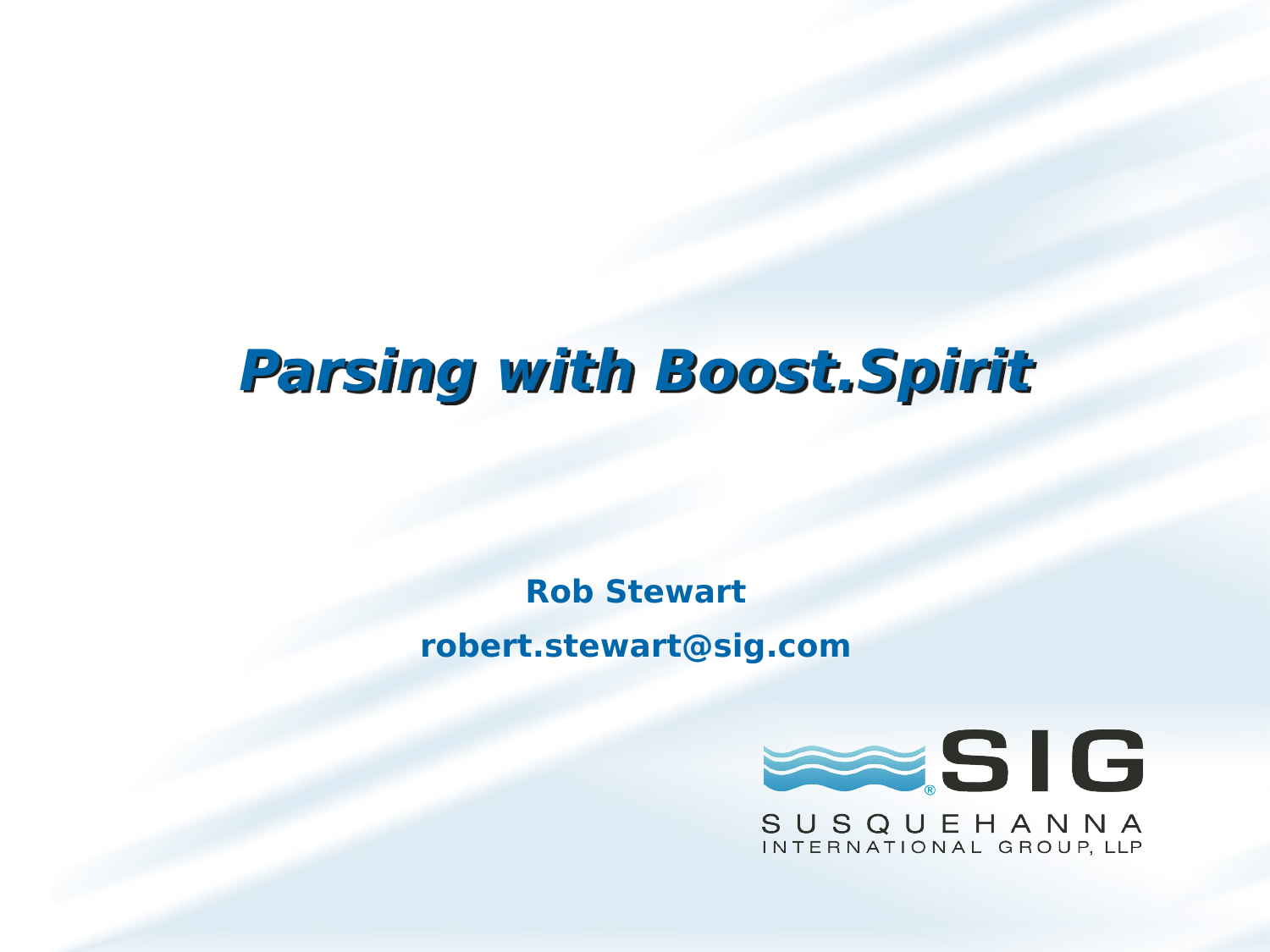

# Parsing with Boost.Spirit
Rob Stewart
robert.stewart@sig.com